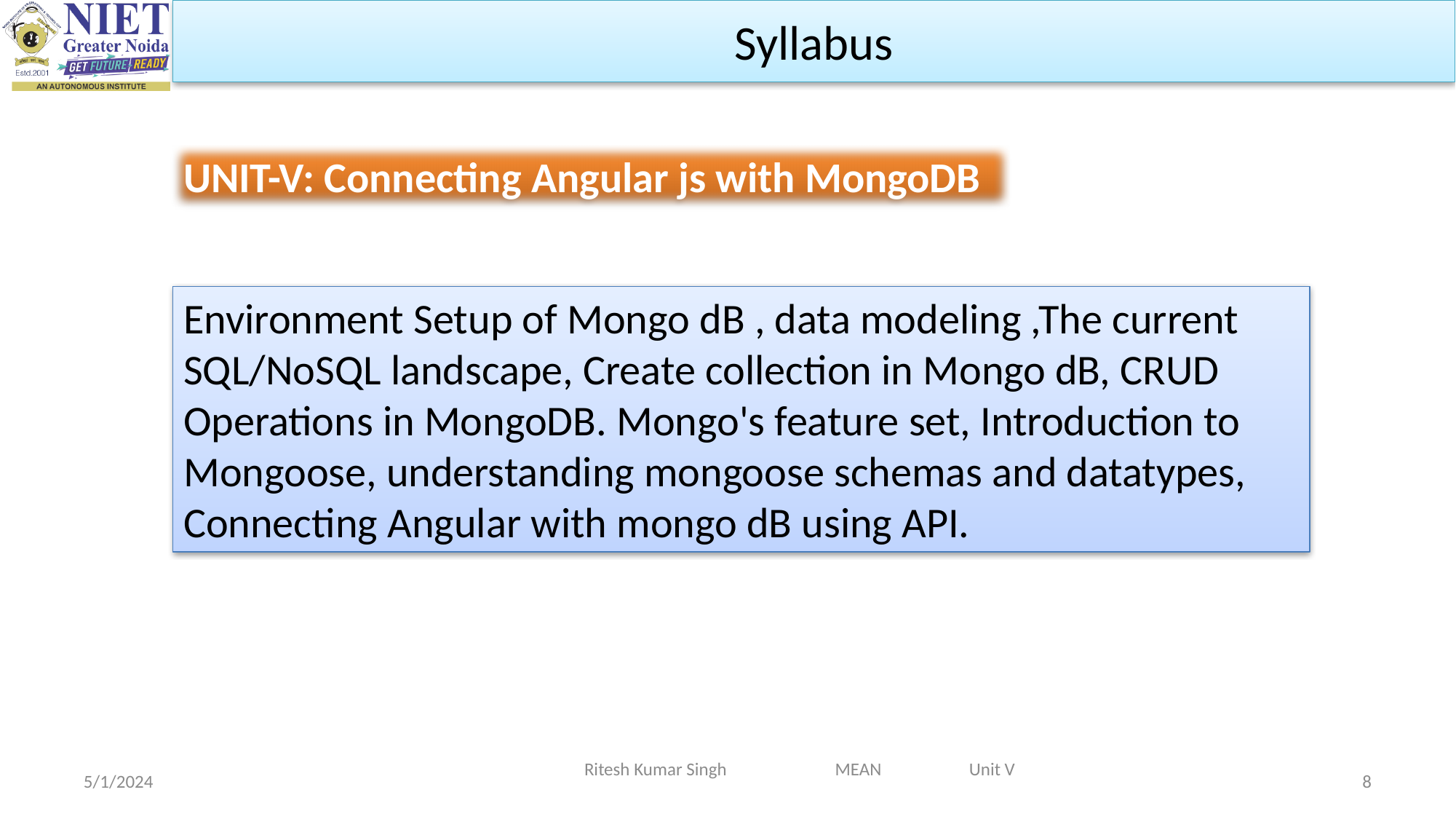

Syllabus
UNIT-V: Connecting Angular js with MongoDB
Environment Setup of Mongo dB , data modeling ,The current SQL/NoSQL landscape, Create collection in Mongo dB, CRUD Operations in MongoDB. Mongo's feature set, Introduction to Mongoose, understanding mongoose schemas and datatypes, Connecting Angular with mongo dB using API.
Ritesh Kumar Singh                          MEAN                     Unit V
5/1/2024
8